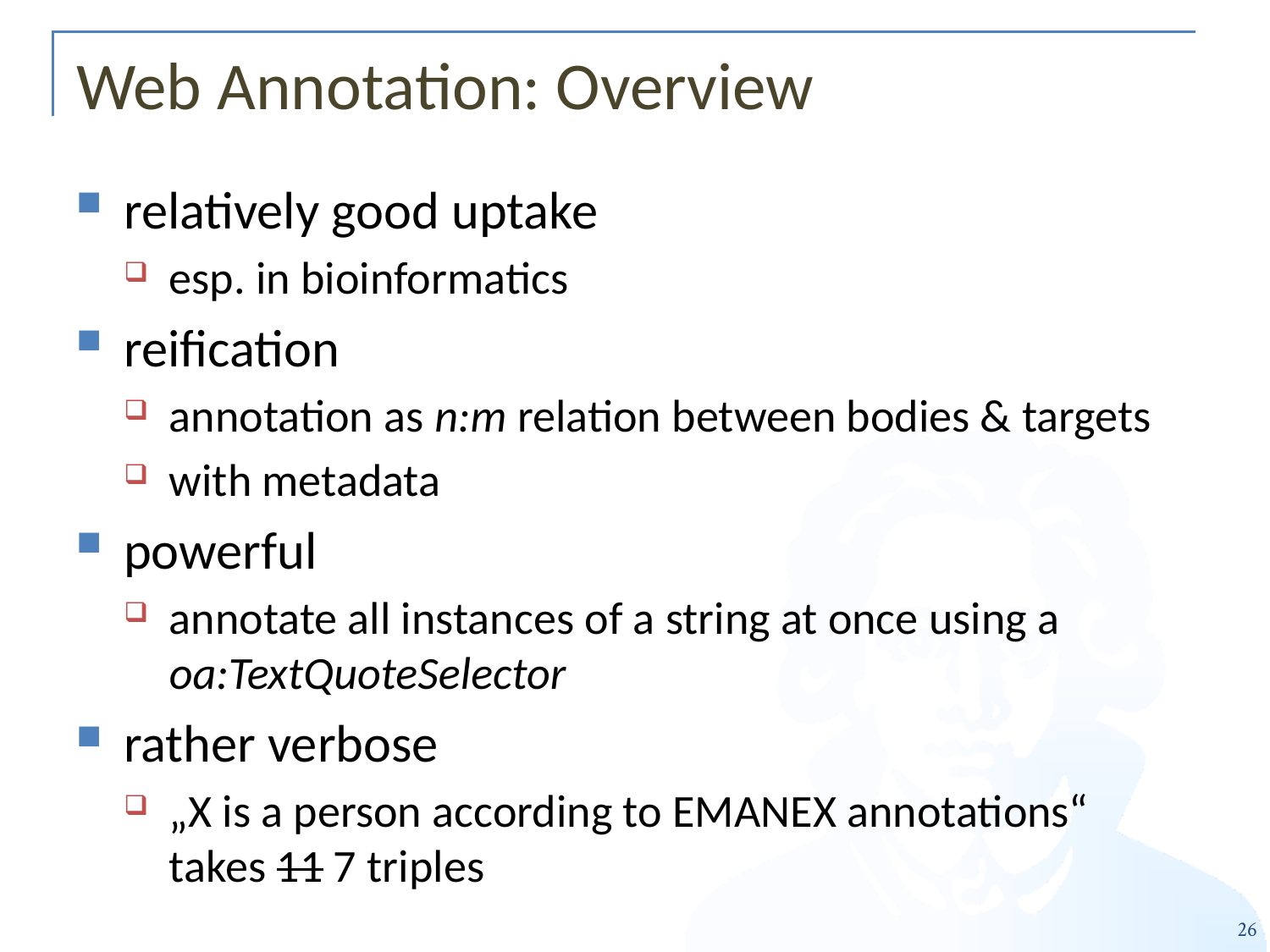

# Web Annotation: Overview
relatively good uptake
esp. in bioinformatics
reification
annotation as n:m relation between bodies & targets
with metadata
powerful
annotate all instances of a string at once using a oa:TextQuoteSelector
rather verbose
„X is a person according to EMANEX annotations“ takes 11 7 triples
26